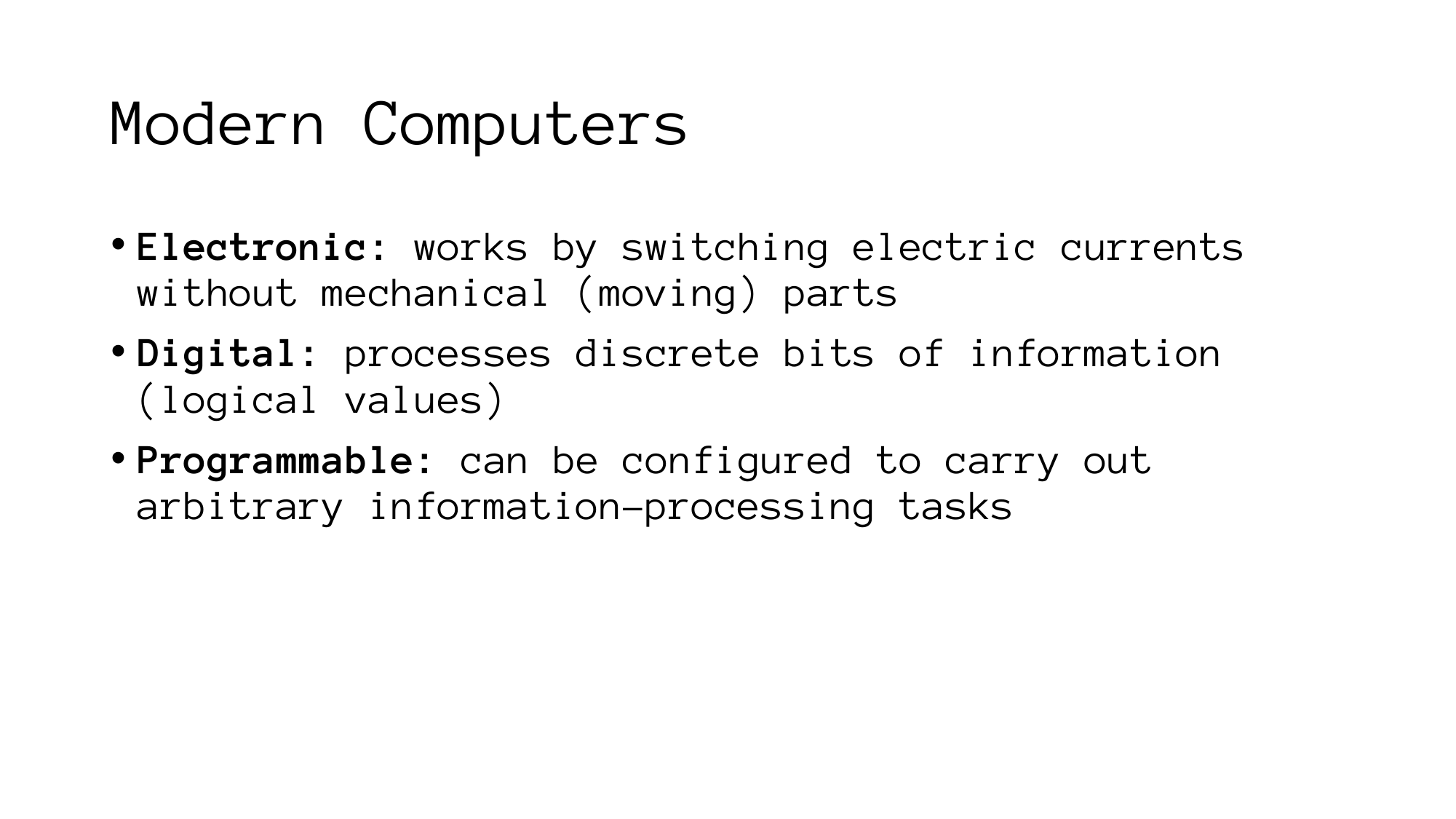

# Modern Computers
Electronic: works by switching electric currents without mechanical (moving) parts
Digital: processes discrete bits of information (logical values)
Programmable: can be configured to carry out arbitrary information-processing tasks